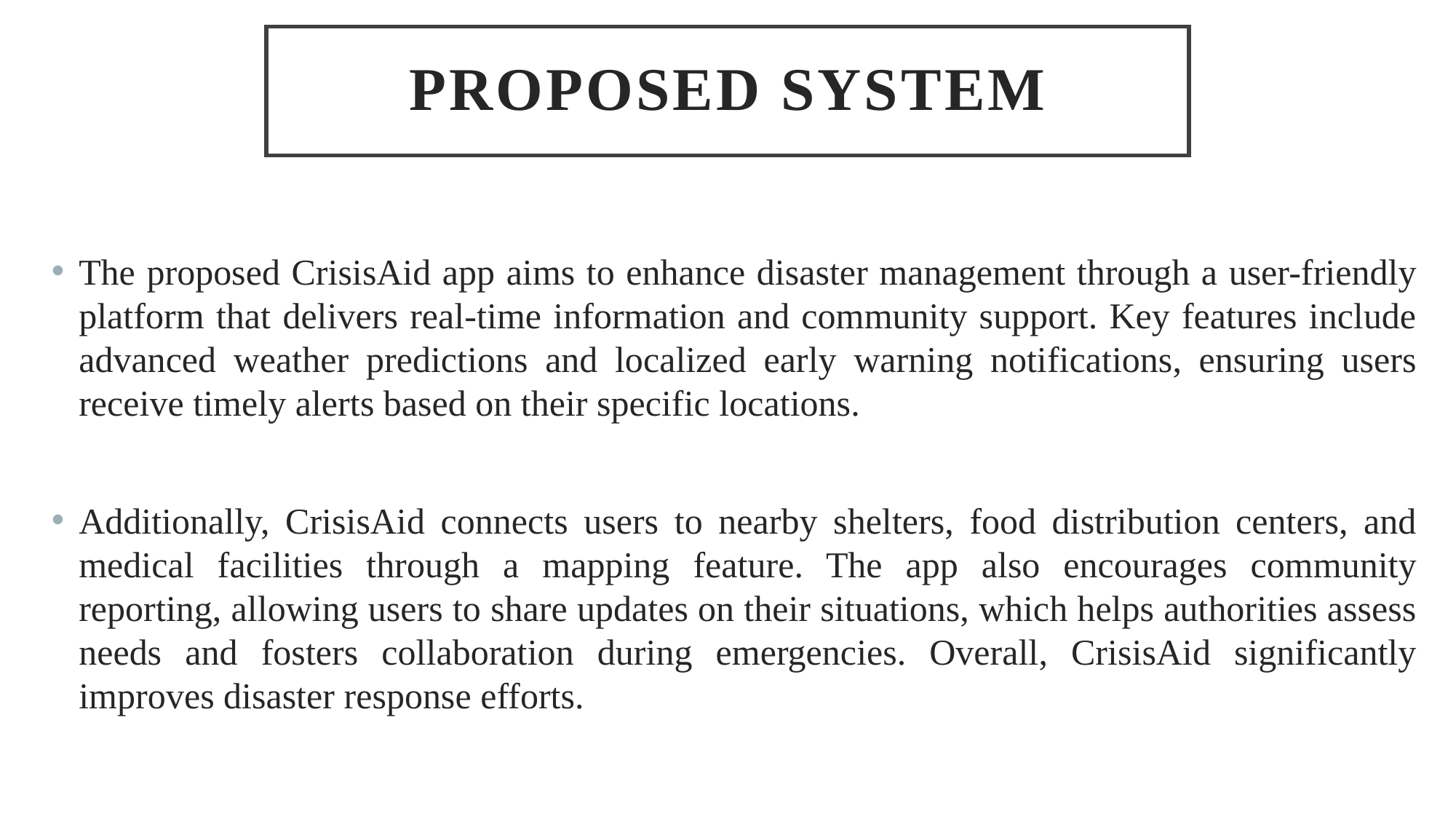

# Proposed SYSTEM
The proposed CrisisAid app aims to enhance disaster management through a user-friendly platform that delivers real-time information and community support. Key features include advanced weather predictions and localized early warning notifications, ensuring users receive timely alerts based on their specific locations.

Additionally, CrisisAid connects users to nearby shelters, food distribution centers, and medical facilities through a mapping feature. The app also encourages community reporting, allowing users to share updates on their situations, which helps authorities assess needs and fosters collaboration during emergencies. Overall, CrisisAid significantly improves disaster response efforts.